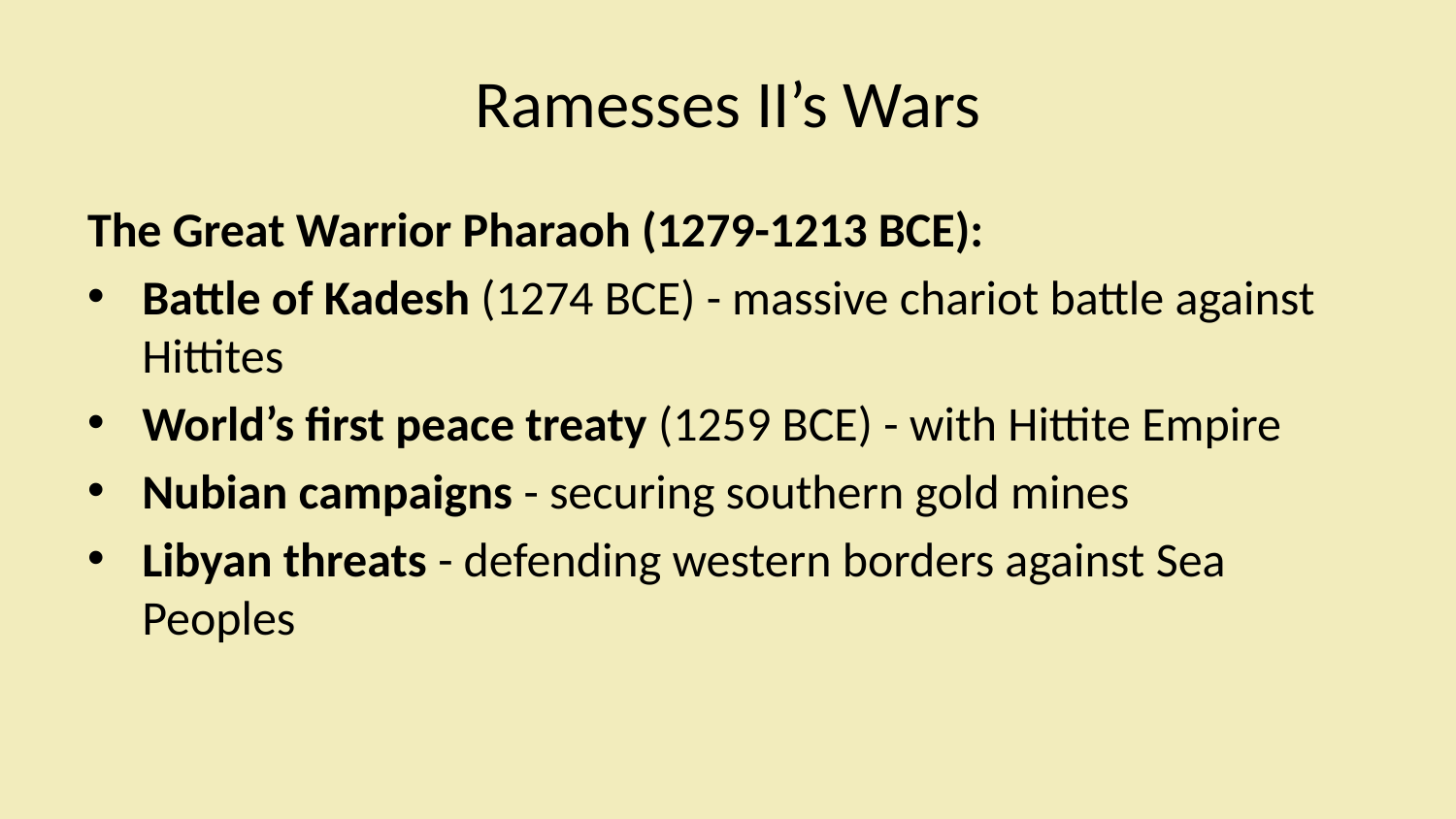

# Ramesses II’s Wars
The Great Warrior Pharaoh (1279-1213 BCE):
Battle of Kadesh (1274 BCE) - massive chariot battle against Hittites
World’s first peace treaty (1259 BCE) - with Hittite Empire
Nubian campaigns - securing southern gold mines
Libyan threats - defending western borders against Sea Peoples